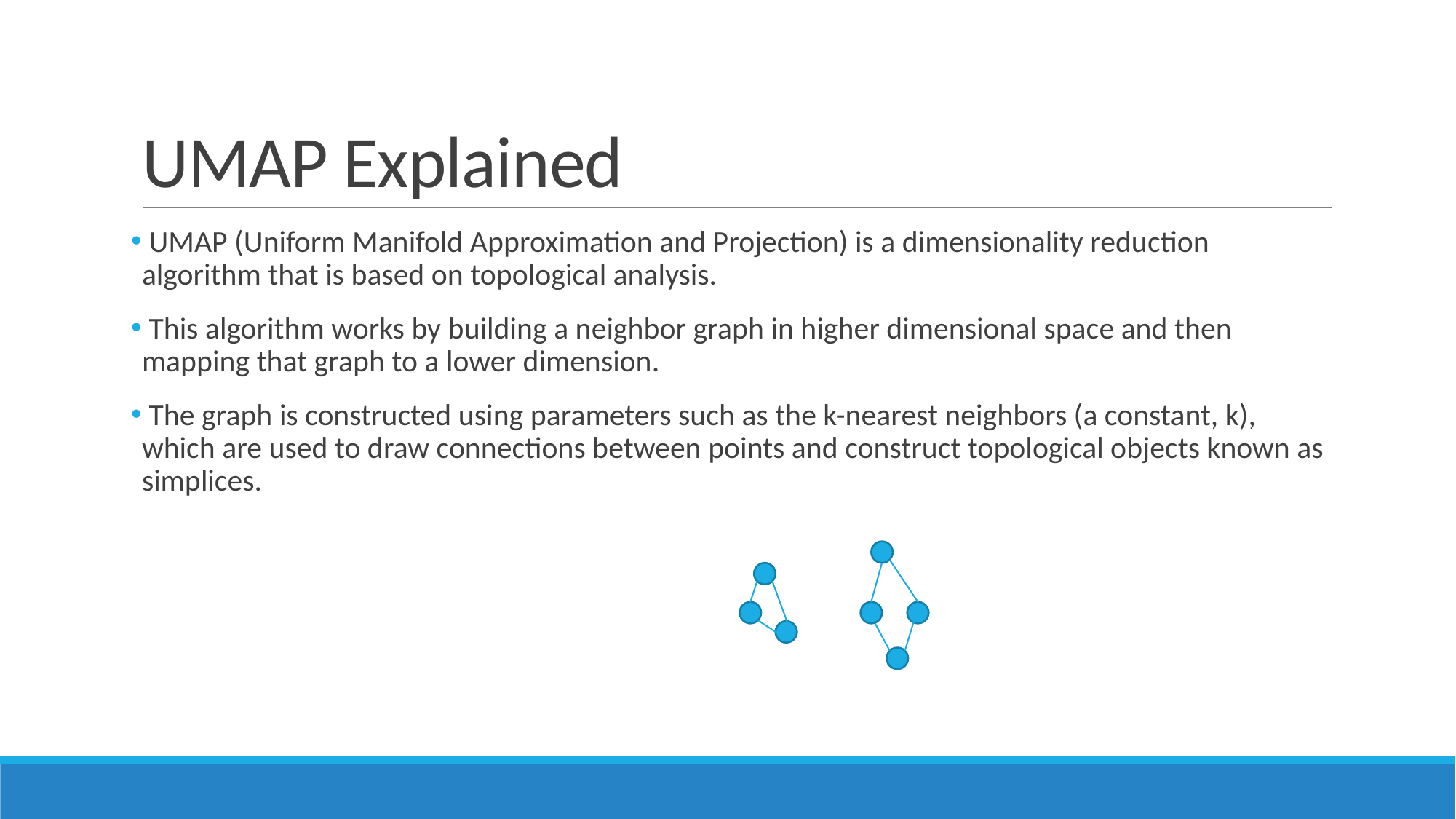

# UMAP Explained
 UMAP (Uniform Manifold Approximation and Projection) is a dimensionality reduction algorithm that is based on topological analysis.
 This algorithm works by building a neighbor graph in higher dimensional space and then mapping that graph to a lower dimension.
 The graph is constructed using parameters such as the k-nearest neighbors (a constant, k), which are used to draw connections between points and construct topological objects known as simplices.